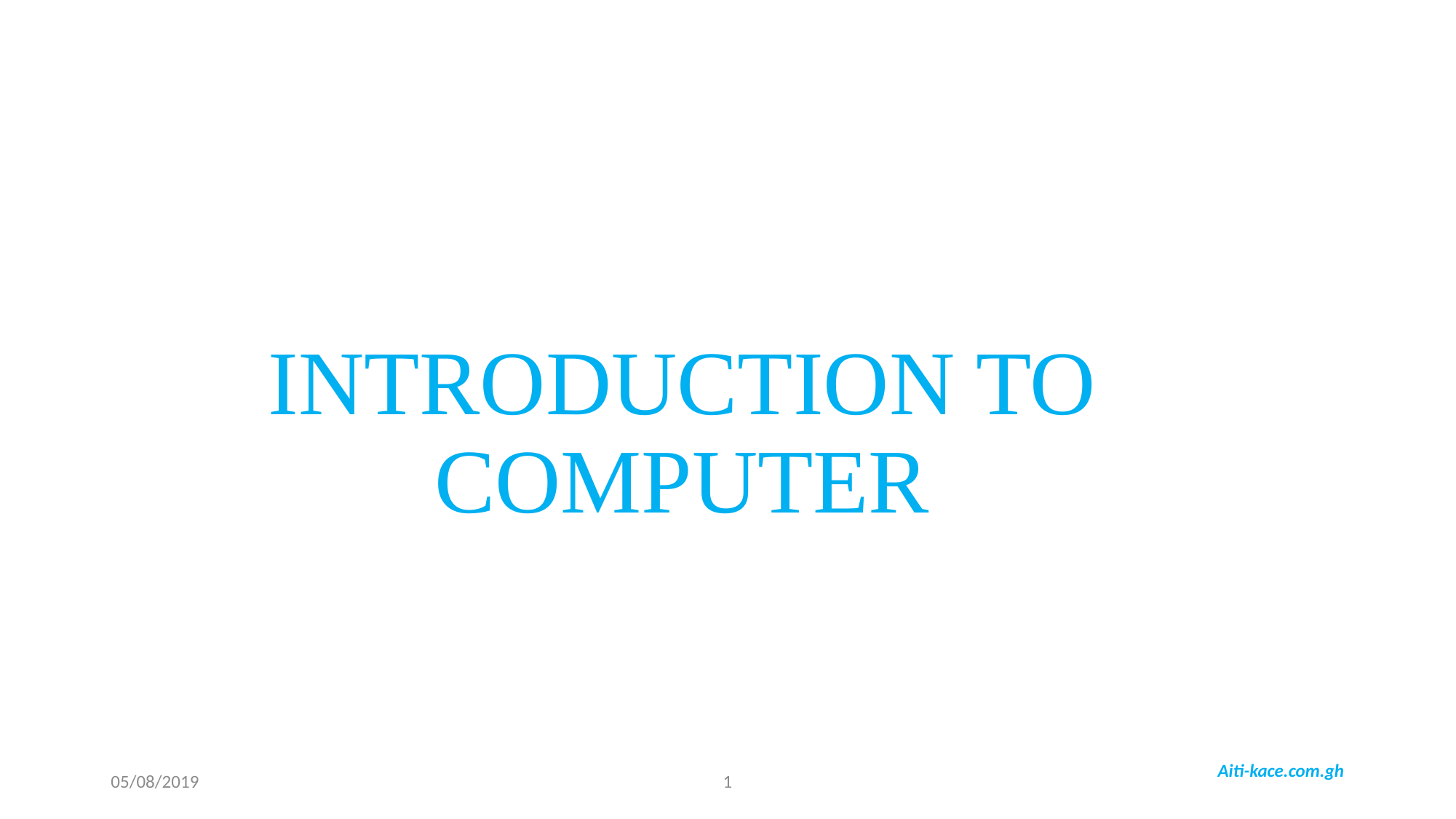

# INTRODUCTION TO COMPUTER
05/08/2019
1
Aiti-kace.com.gh